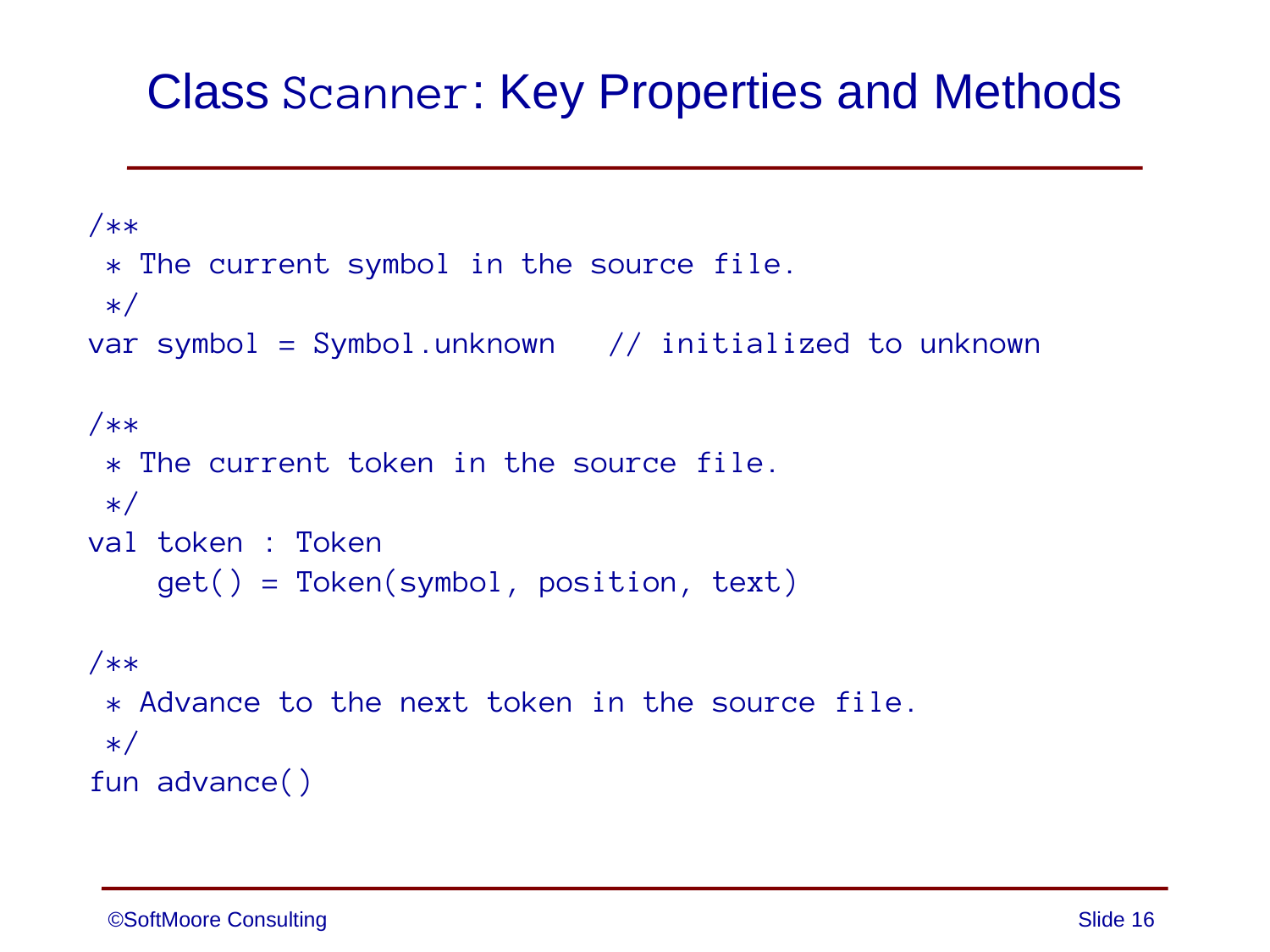

# Class Scanner: Key Properties and Methods
/**
 * The current symbol in the source file.
 */
var symbol = Symbol.unknown   // initialized to unknown

/**
 * The current token in the source file.
 */
val token : Token
    get() = Token(symbol, position, text)

/**
 * Advance to the next token in the source file.
 */
fun advance()
©SoftMoore Consulting
Slide 16